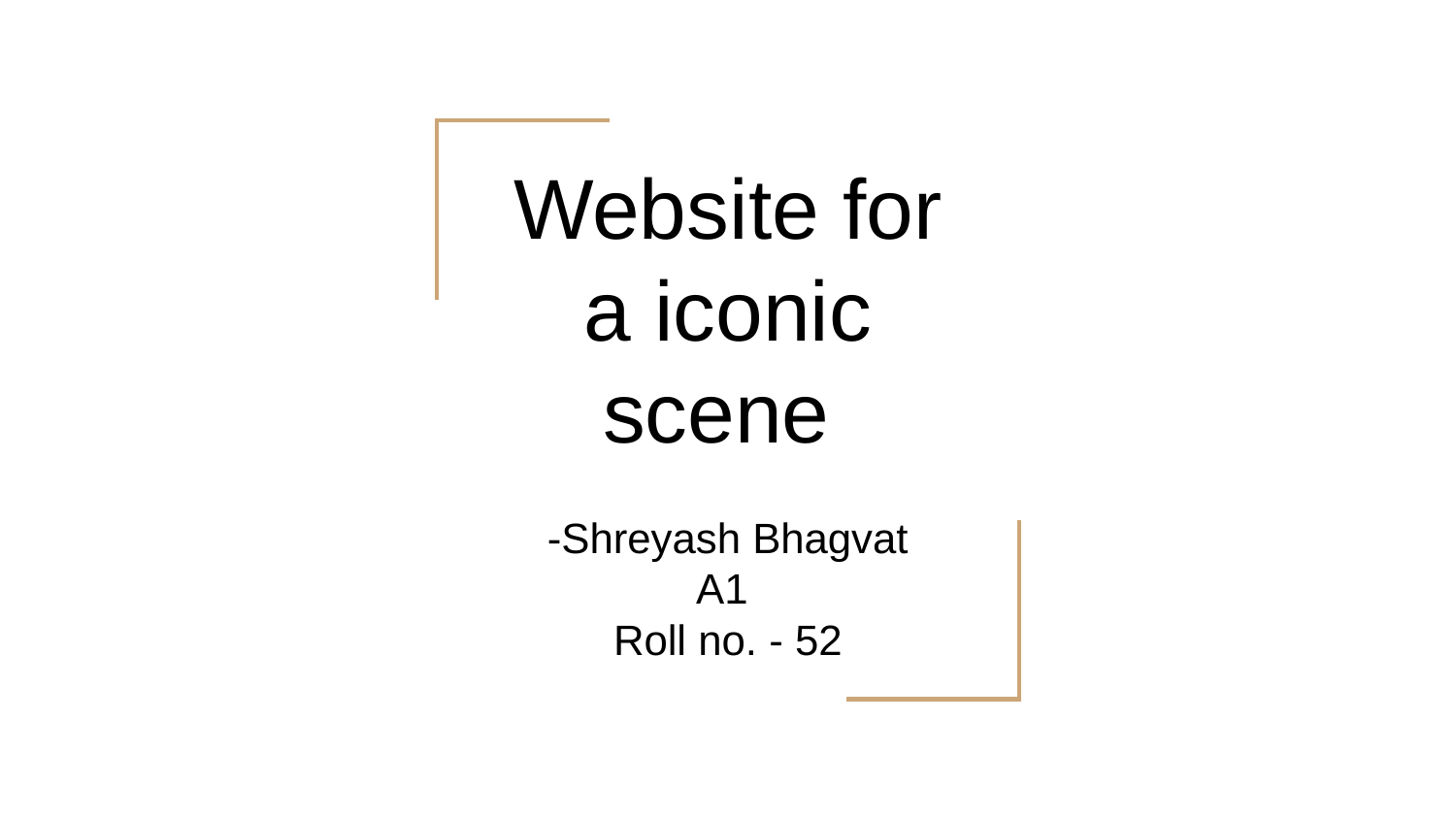

# Website for a iconic scene
-Shreyash Bhagvat
A1
Roll no. - 52